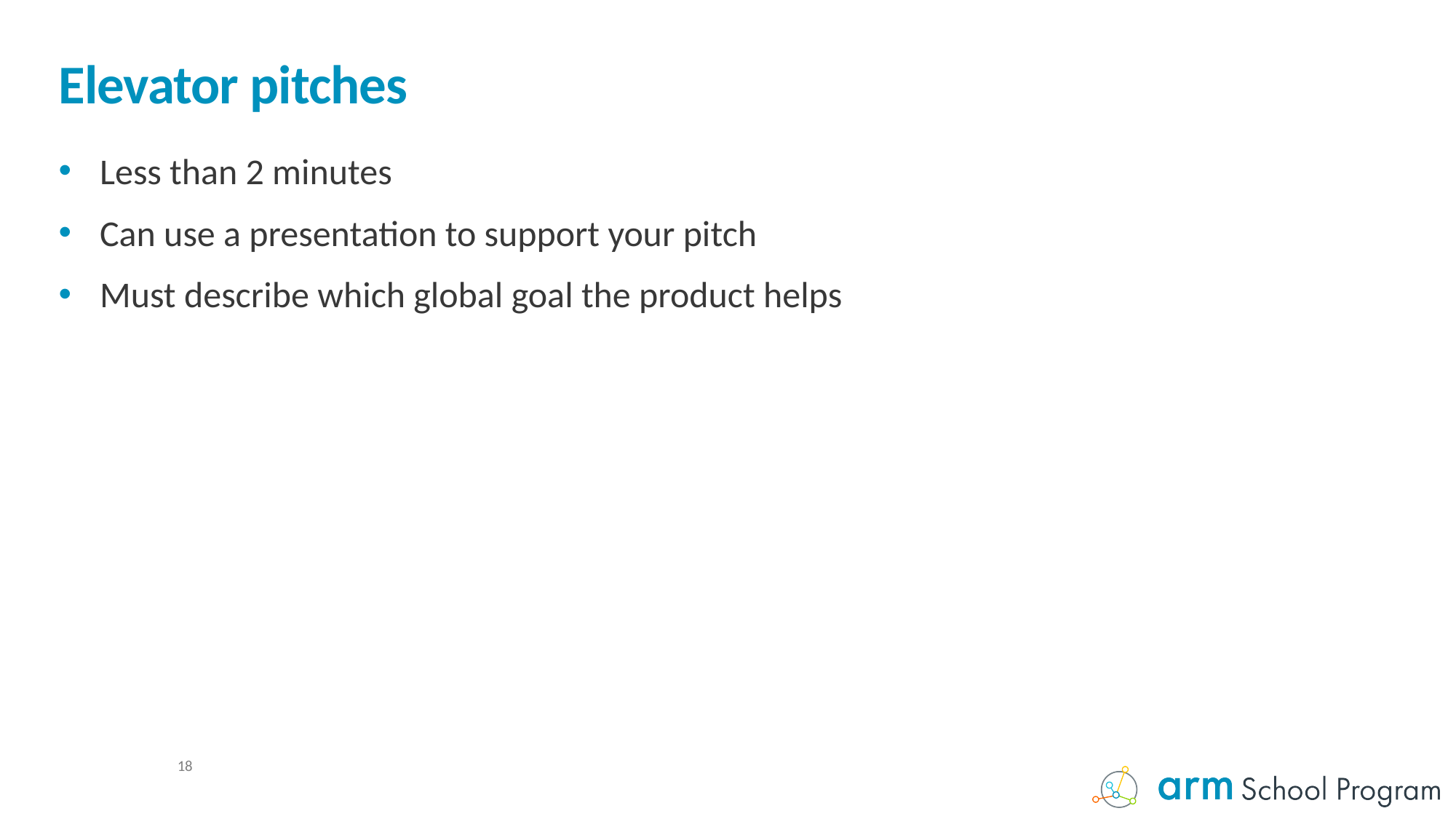

# Elevator pitches
Less than 2 minutes
Can use a presentation to support your pitch
Must describe which global goal the product helps